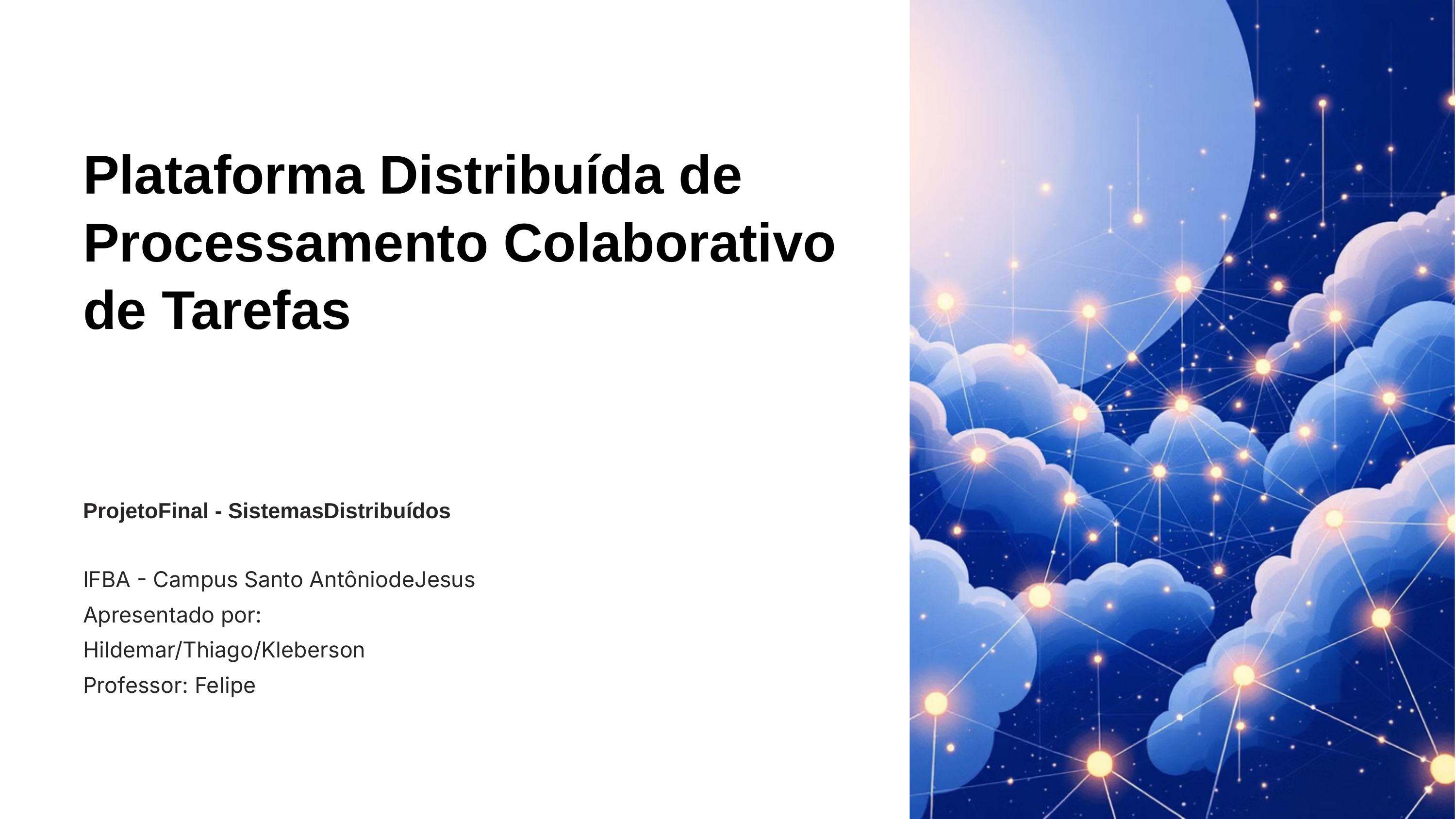

Plataforma Distribuída de Processamento Colaborativo de Tarefas

ProjetoFinal - SistemasDistribuídos
IFBA - Campus Santo AntôniodeJesus Apresentado por: Hildemar/Thiago/Kleberson
Professor: Felipe